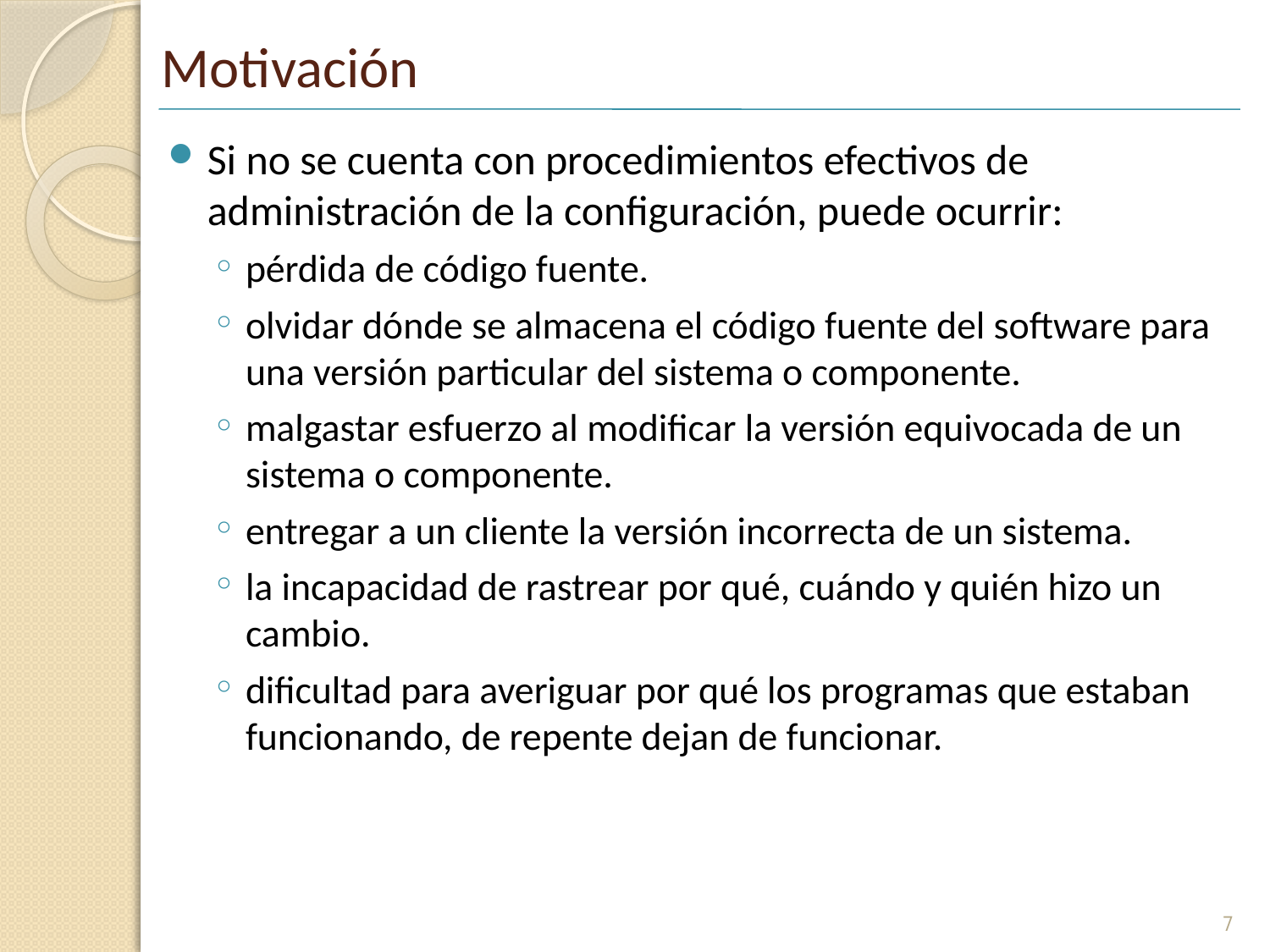

# Motivación
Si no se cuenta con procedimientos efectivos de administración de la configuración, puede ocurrir:
pérdida de código fuente.
olvidar dónde se almacena el código fuente del software para una versión particular del sistema o componente.
malgastar esfuerzo al modificar la versión equivocada de un sistema o componente.
entregar a un cliente la versión incorrecta de un sistema.
la incapacidad de rastrear por qué, cuándo y quién hizo un cambio.
dificultad para averiguar por qué los programas que estaban funcionando, de repente dejan de funcionar.
7